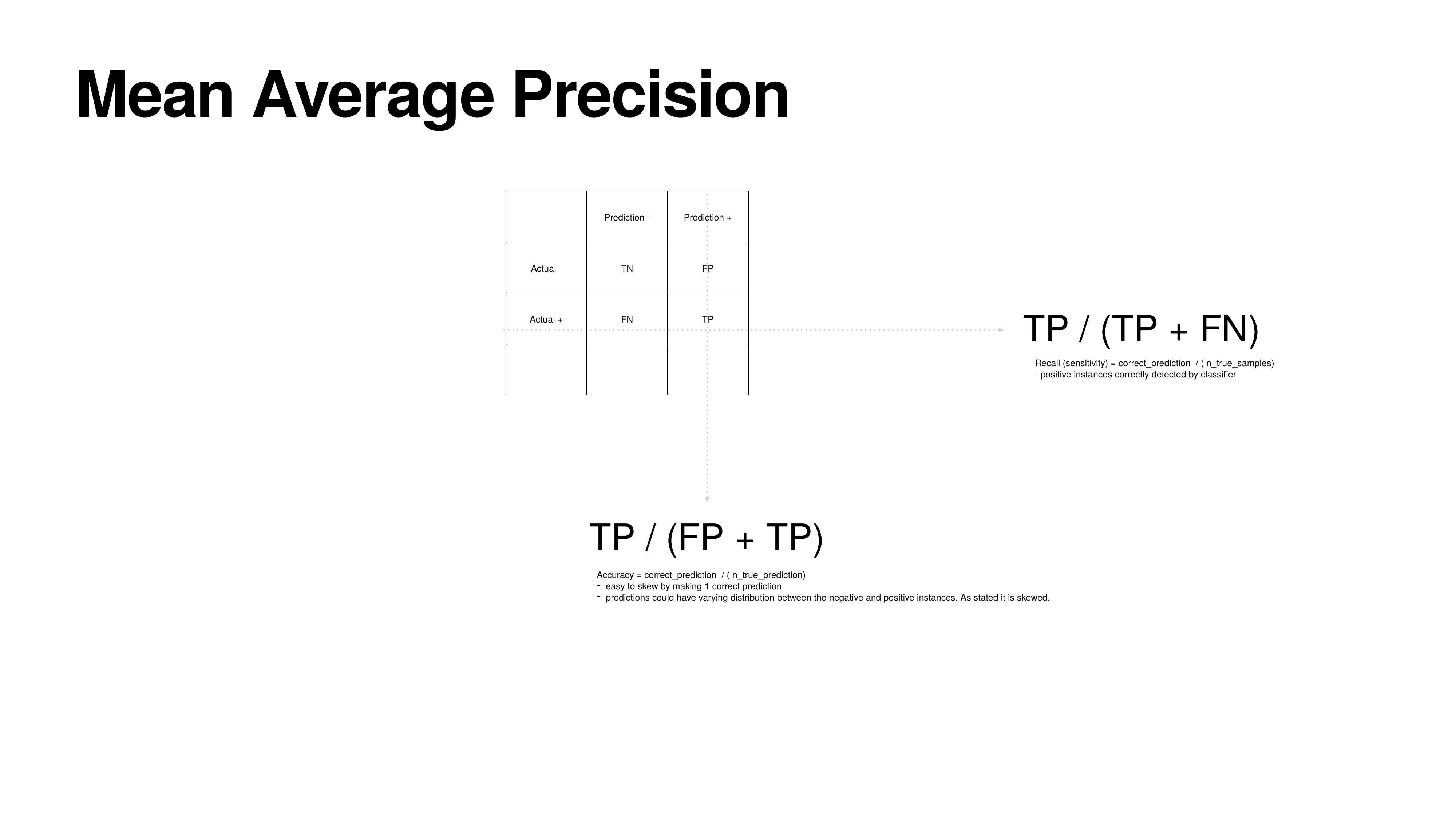

# Mean Average Precision
|  | Prediction - | Prediction + |
| --- | --- | --- |
| Actual - | TN | FP |
| Actual + | FN | TP |
|  |  |  |

TP / (TP + FN)

Recall (sensitivity) = correct_prediction  / ( n_true_samples)
- positive instances correctly detected by classifier
TP / (FP + TP)
Accuracy = correct_prediction  / ( n_true_prediction)
easy to skew by making 1 correct prediction
predictions could have varying distribution between the negative and positive instances. As stated it is skewed.